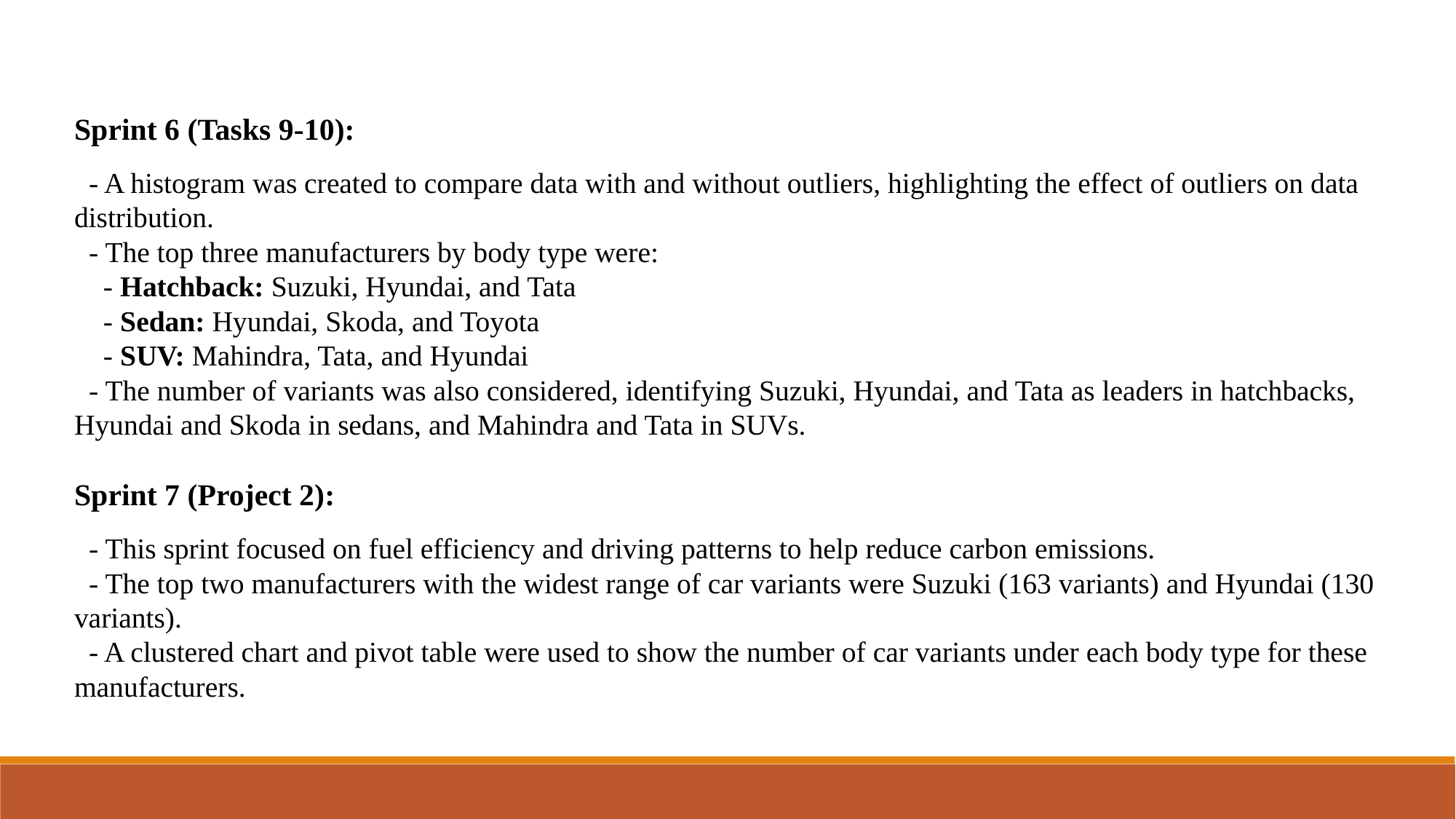

Sprint 6 (Tasks 9-10):

  - A histogram was created to compare data with and without outliers, highlighting the effect of outliers on data distribution.
  - The top three manufacturers by body type were:
    - Hatchback: Suzuki, Hyundai, and Tata
    - Sedan: Hyundai, Skoda, and Toyota
    - SUV: Mahindra, Tata, and Hyundai
  - The number of variants was also considered, identifying Suzuki, Hyundai, and Tata as leaders in hatchbacks, Hyundai and Skoda in sedans, and Mahindra and Tata in SUVs.

Sprint 7 (Project 2):

  - This sprint focused on fuel efficiency and driving patterns to help reduce carbon emissions.
  - The top two manufacturers with the widest range of car variants were Suzuki (163 variants) and Hyundai (130 variants).
  - A clustered chart and pivot table were used to show the number of car variants under each body type for these manufacturers.